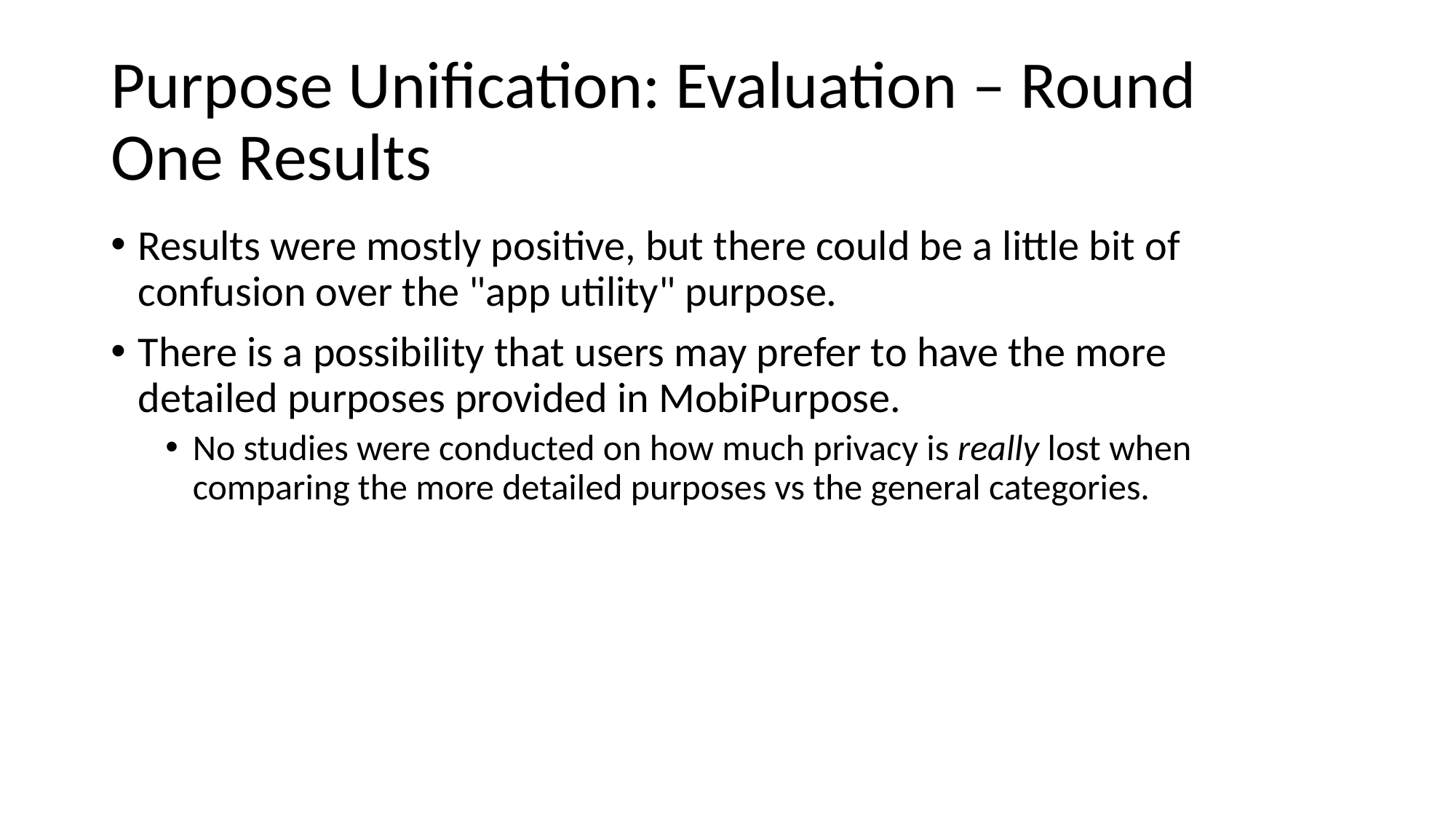

# Purpose Unification: Evaluation – Round One Results
Results were mostly positive, but there could be a little bit of confusion over the "app utility" purpose.
There is a possibility that users may prefer to have the more detailed purposes provided in MobiPurpose.
No studies were conducted on how much privacy is really lost when comparing the more detailed purposes vs the general categories.